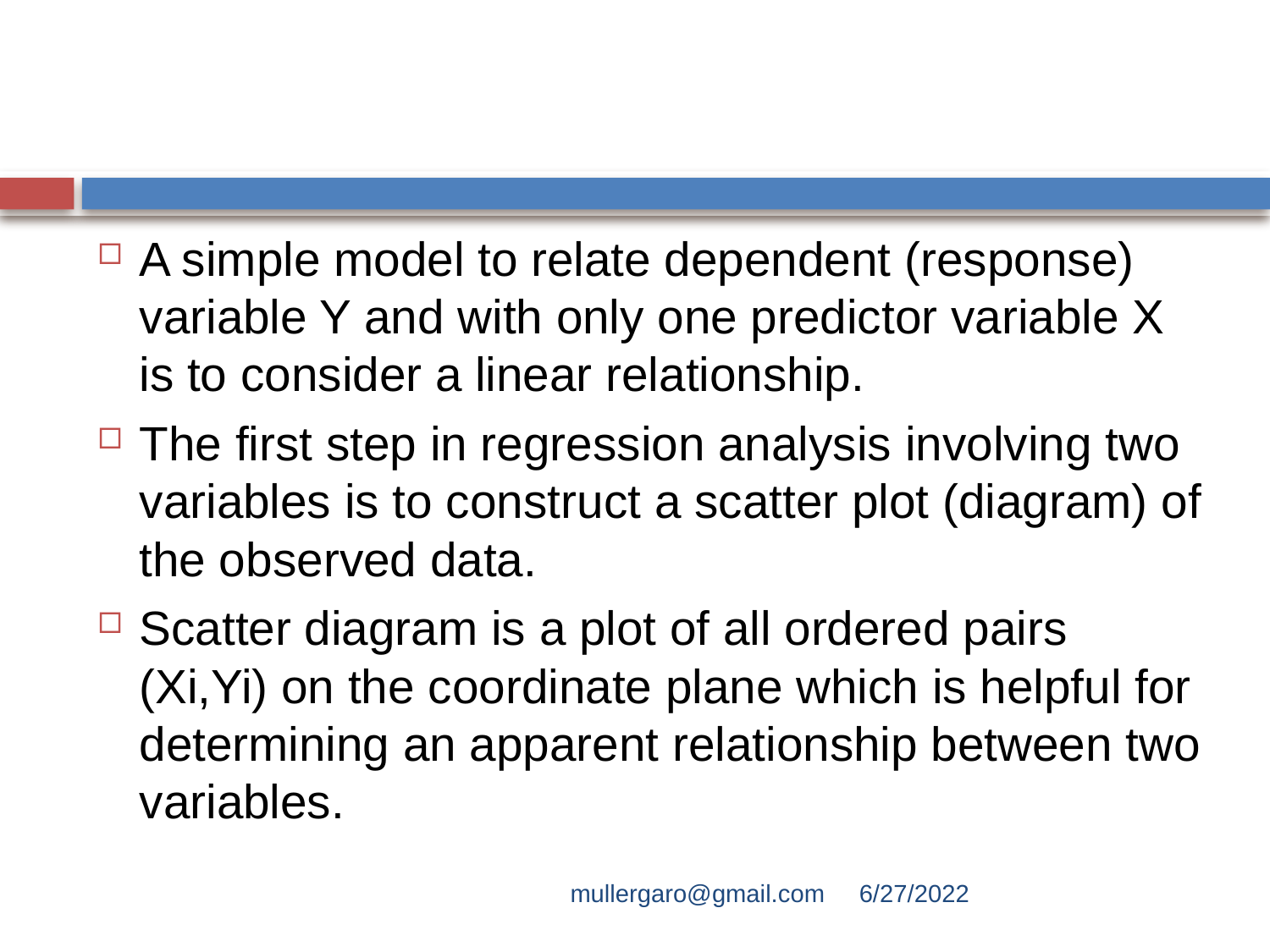

#
A simple model to relate dependent (response) variable Y and with only one predictor variable X is to consider a linear relationship.
The first step in regression analysis involving two variables is to construct a scatter plot (diagram) of the observed data.
Scatter diagram is a plot of all ordered pairs (Xi,Yi) on the coordinate plane which is helpful for  determining an apparent relationship between two variables.

mullergaro@gmail.com
6/27/2022